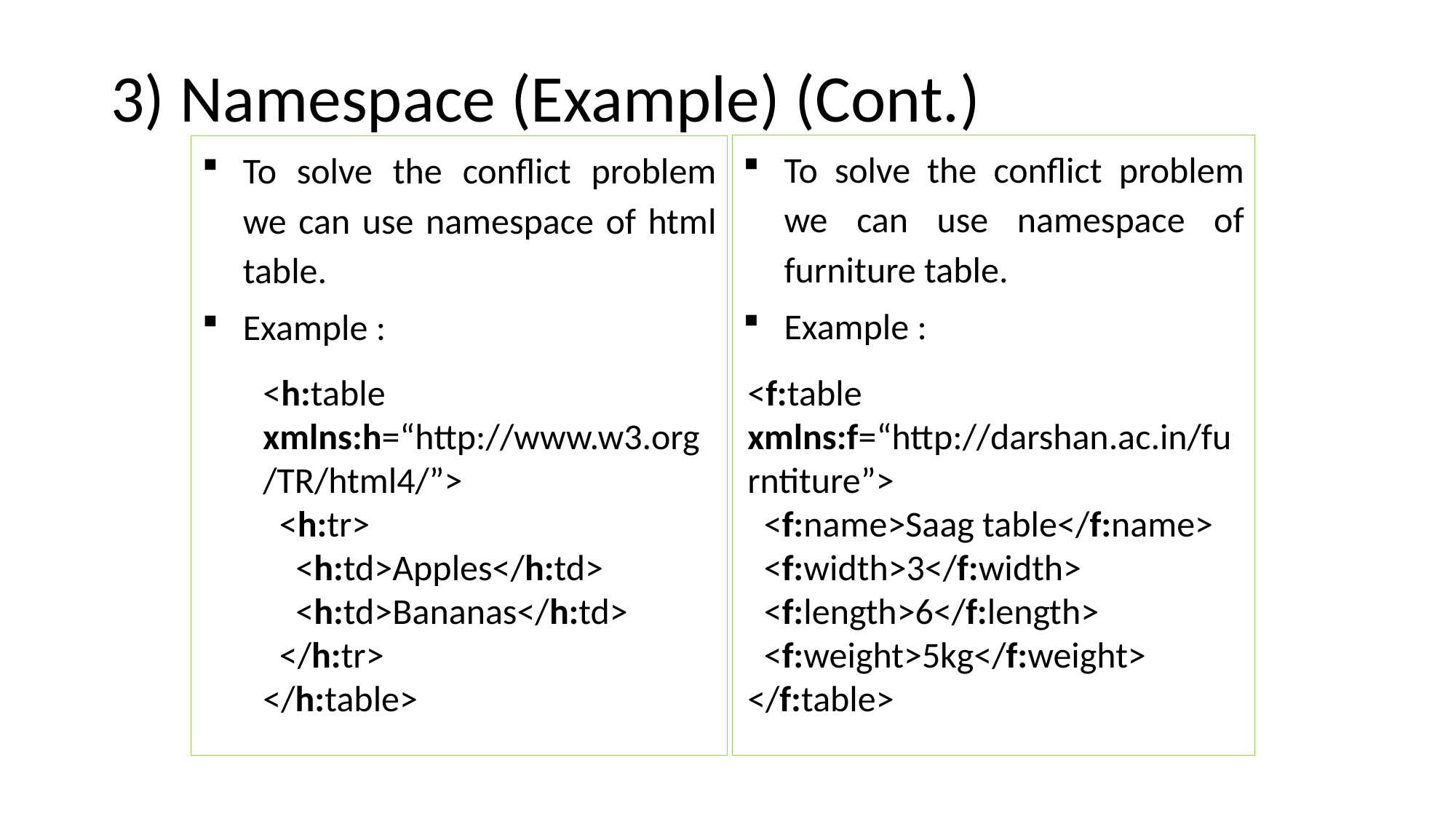

# 3) Namespace (Example) (Cont.)
To solve the conflict problem we can use namespace of furniture table.
Example :

<table>
  <name>Saag table</name>
  <width>3</width>
  <length>6</length>
  <weight>5kg</weight>
</table>

To solve the conflict problem we can use namespace of html table.
Example :

<table>
  <tr>
    <td>Apples</td>
    <td>Bananas</td>
  </tr>
</table>

<table xmlns:h=“http://www.w3.org/TR/html4/”>
  <tr>
    <td>Apples</td>
    <td>Bananas</td>
  </tr>
</table>
<h:table xmlns:h=“http://www.w3.org/TR/html4/”>
  <h:tr>
    <h:td>Apples</h:td>
    <h:td>Bananas</h:td>
  </h:tr>
</h:table>
<table xmlns:f=“http://darshan.ac.in/furntiture”>
  <name>Saag table</name>
  <width>3</width>
  <length>6</length>
  <weight>5kg</weight>
</table>
<f:table xmlns:f=“http://darshan.ac.in/furntiture”>
  <f:name>Saag table</f:name>
  <f:width>3</f:width>
  <f:length>6</f:length>
  <f:weight>5kg</f:weight>
</f:table>